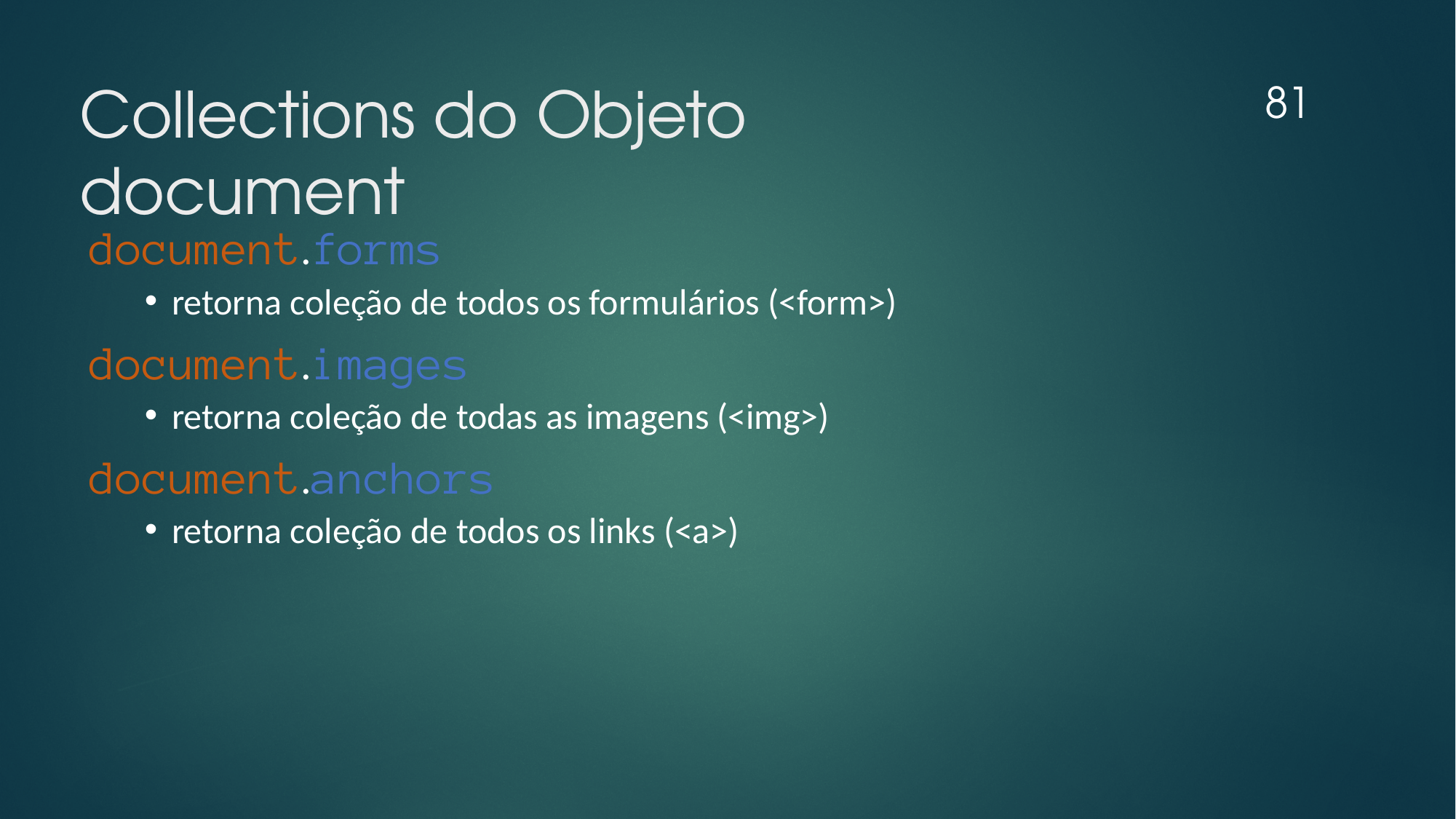

81
# Collections do Objeto document
document.forms
retorna coleção de todos os formulários (<form>)
document.images
retorna coleção de todas as imagens (<img>)
document.anchors
retorna coleção de todos os links (<a>)